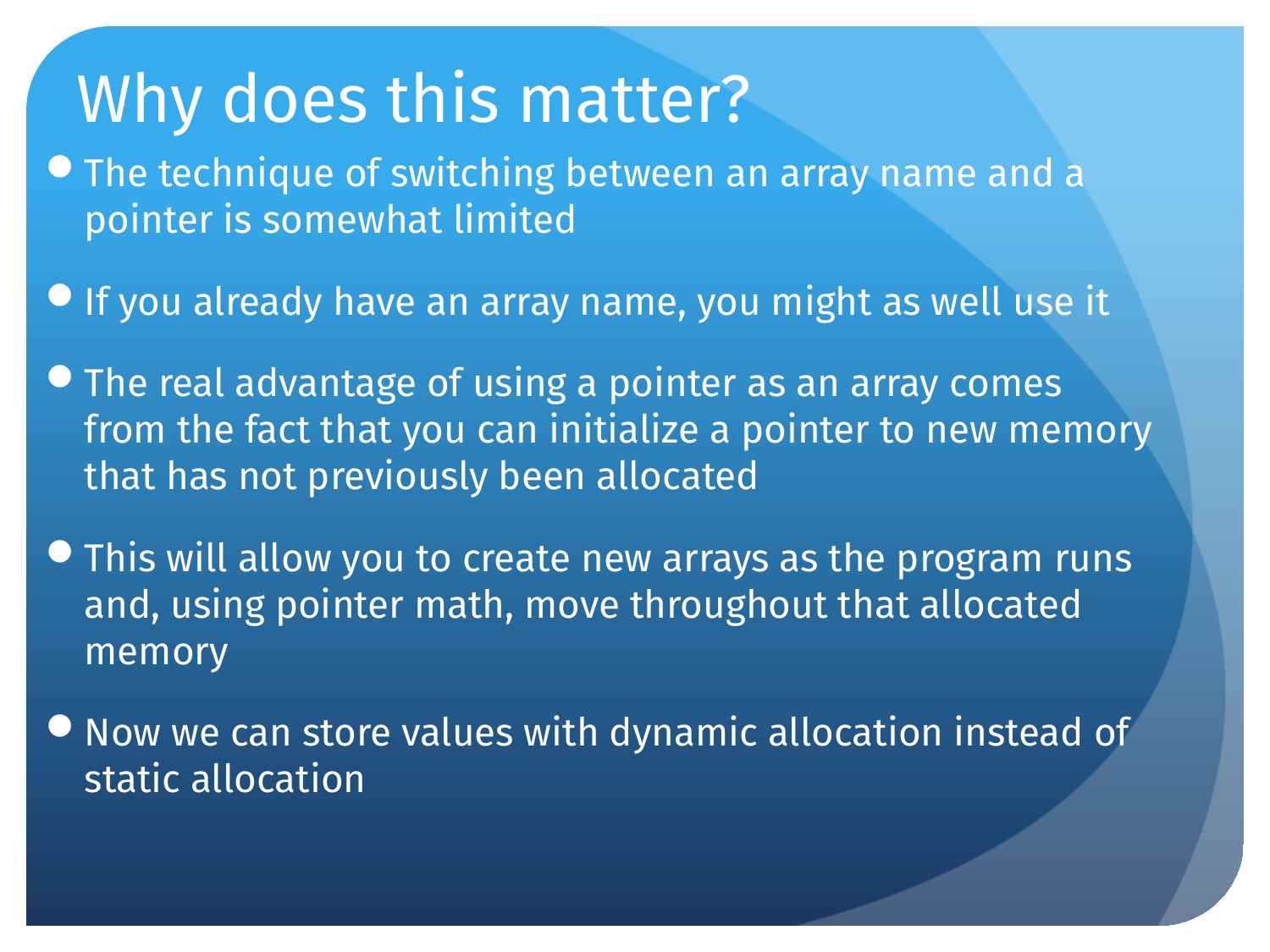

# Why does this matter?
The technique of switching between an array name and a pointer is somewhat limited
If you already have an array name, you might as well use it
The real advantage of using a pointer as an array comes from the fact that you can initialize a pointer to new memory that has not previously been allocated
This will allow you to create new arrays as the program runs and, using pointer math, move throughout that allocated memory
Now we can store values with dynamic allocation instead of static allocation